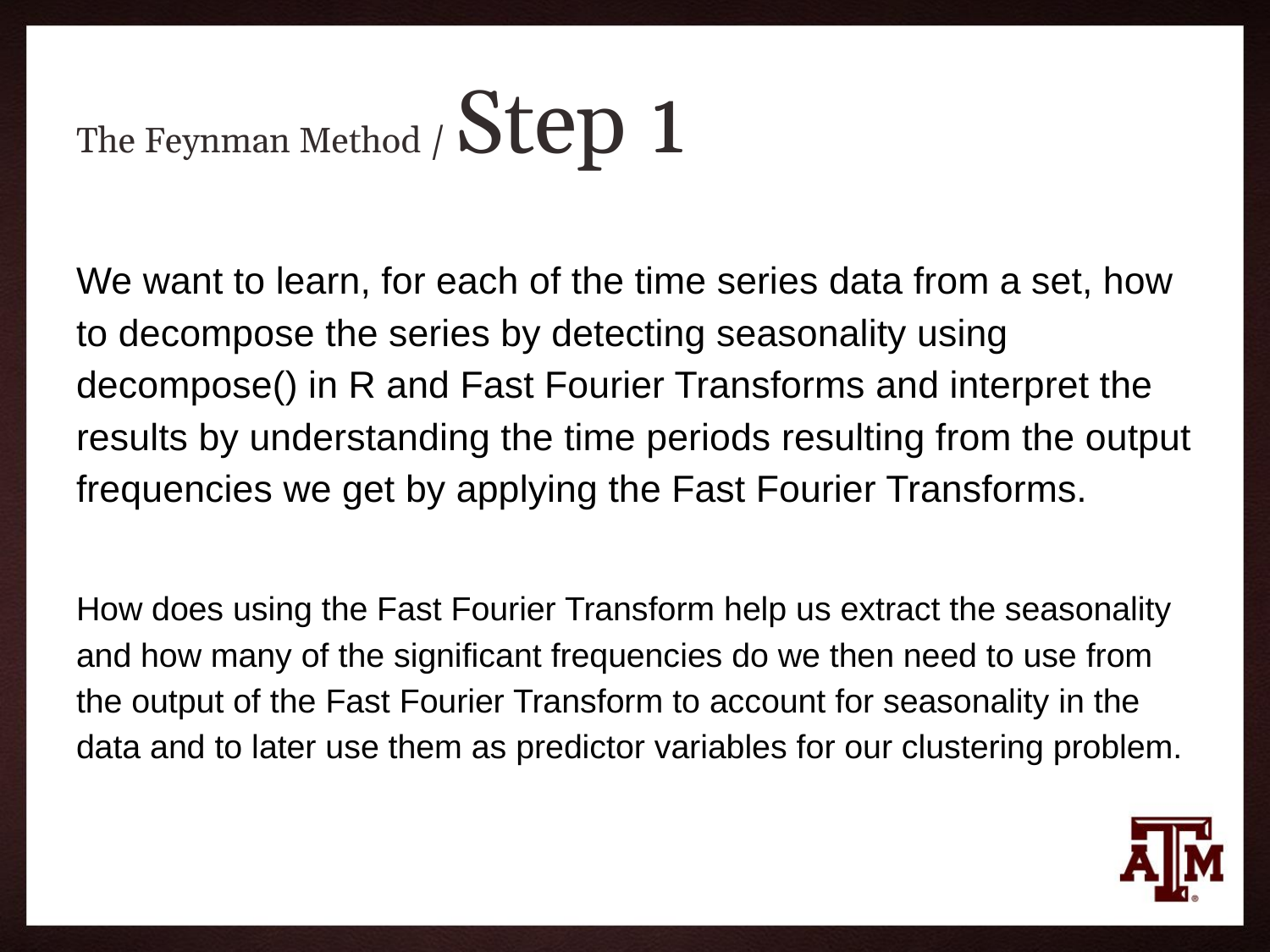

# The Feynman Method / Step 1
We want to learn, for each of the time series data from a set, how to decompose the series by detecting seasonality using decompose() in R and Fast Fourier Transforms and interpret the results by understanding the time periods resulting from the output frequencies we get by applying the Fast Fourier Transforms.

How does using the Fast Fourier Transform help us extract the seasonality and how many of the significant frequencies do we then need to use from the output of the Fast Fourier Transform to account for seasonality in the data and to later use them as predictor variables for our clustering problem.